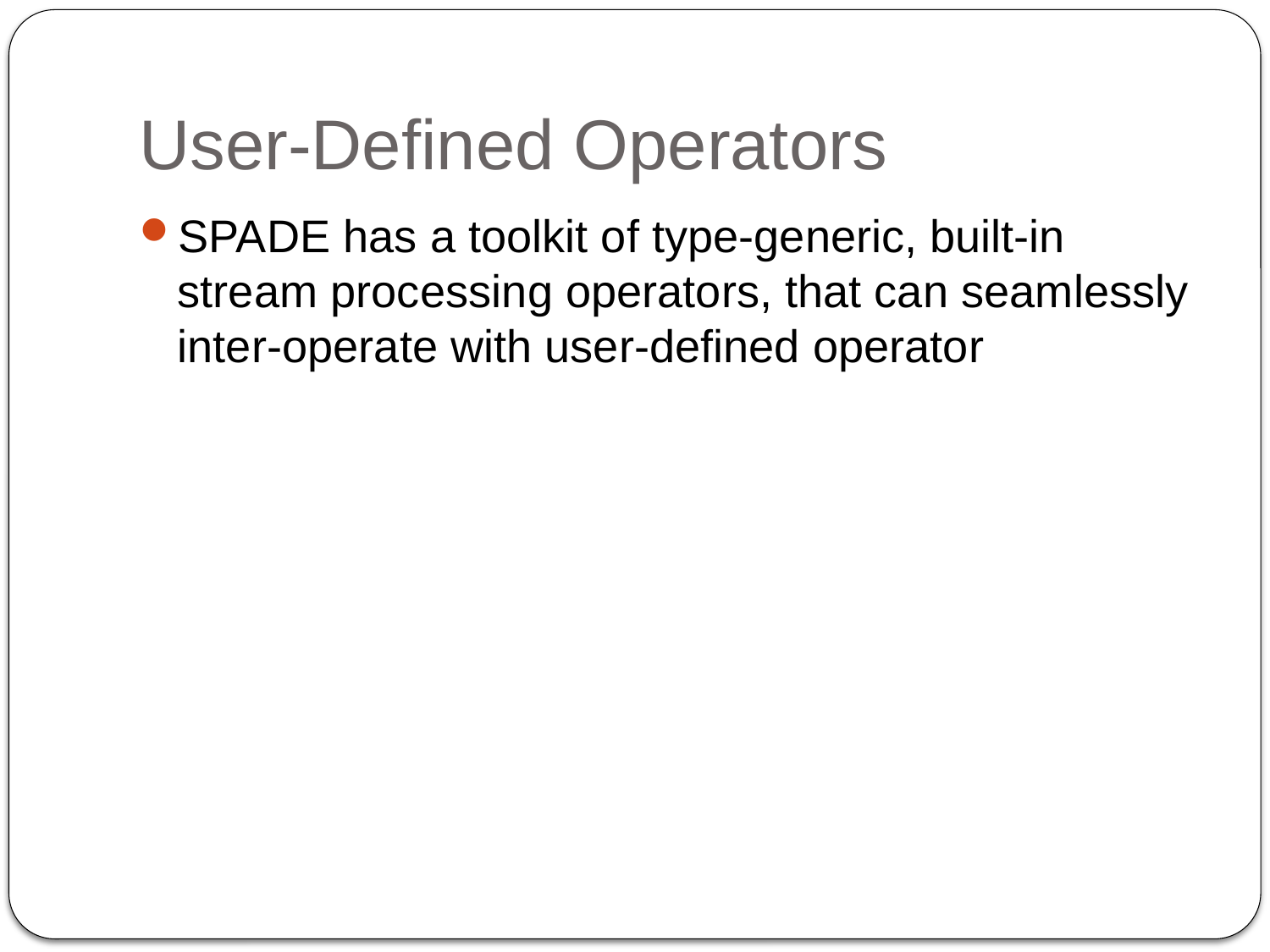

# User-Defined Operators
SPADE has a toolkit of type-generic, built-in stream processing operators, that can seamlessly inter-operate with user-defined operator